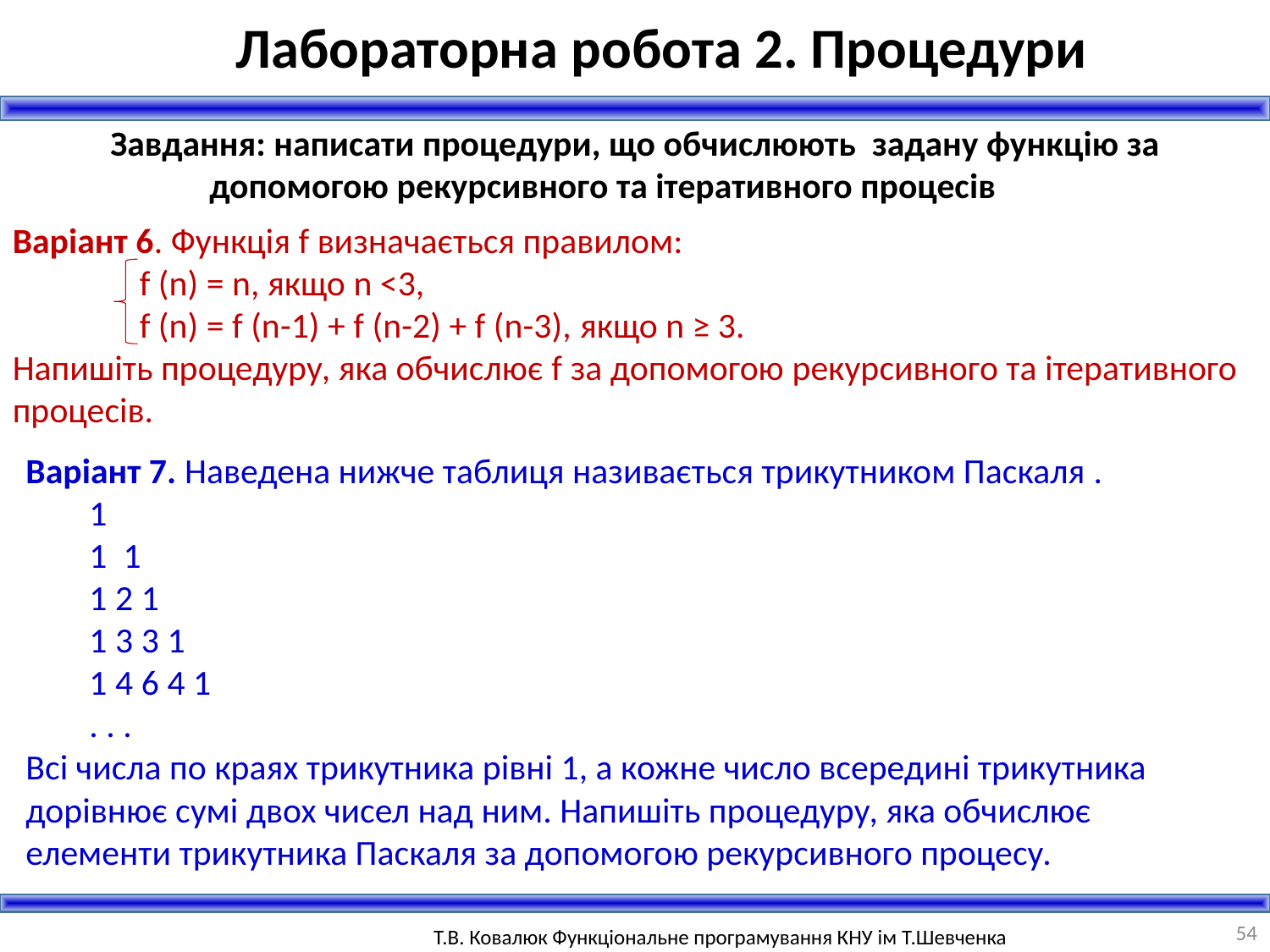

Лабораторна робота 2. Процедури
Завдання: написати процедури, що обчислюють  задану функцію за допомогою рекурсивного та ітеративного процесів
Варіант 6. Функція f визначається правилом:
f (n) = n, якщо n <3,
f (n) = f (n-1) + f (n-2) + f (n-3), якщо n ≥ 3.
Напишіть процедуру, яка обчислює f за допомогою рекурсивного та ітеративного процесів.

Варіант 7. Наведена нижче таблиця називається трикутником Паскаля .
1
1  1
1 2 1
1 3 3 1
1 4 6 4 1
. . .
Всі числа по краях трикутника рівні 1, а кожне число всередині трикутника дорівнює сумі двох чисел над ним. Напишіть процедуру, яка обчислює елементи трикутника Паскаля за допомогою рекурсивного процесу.
54